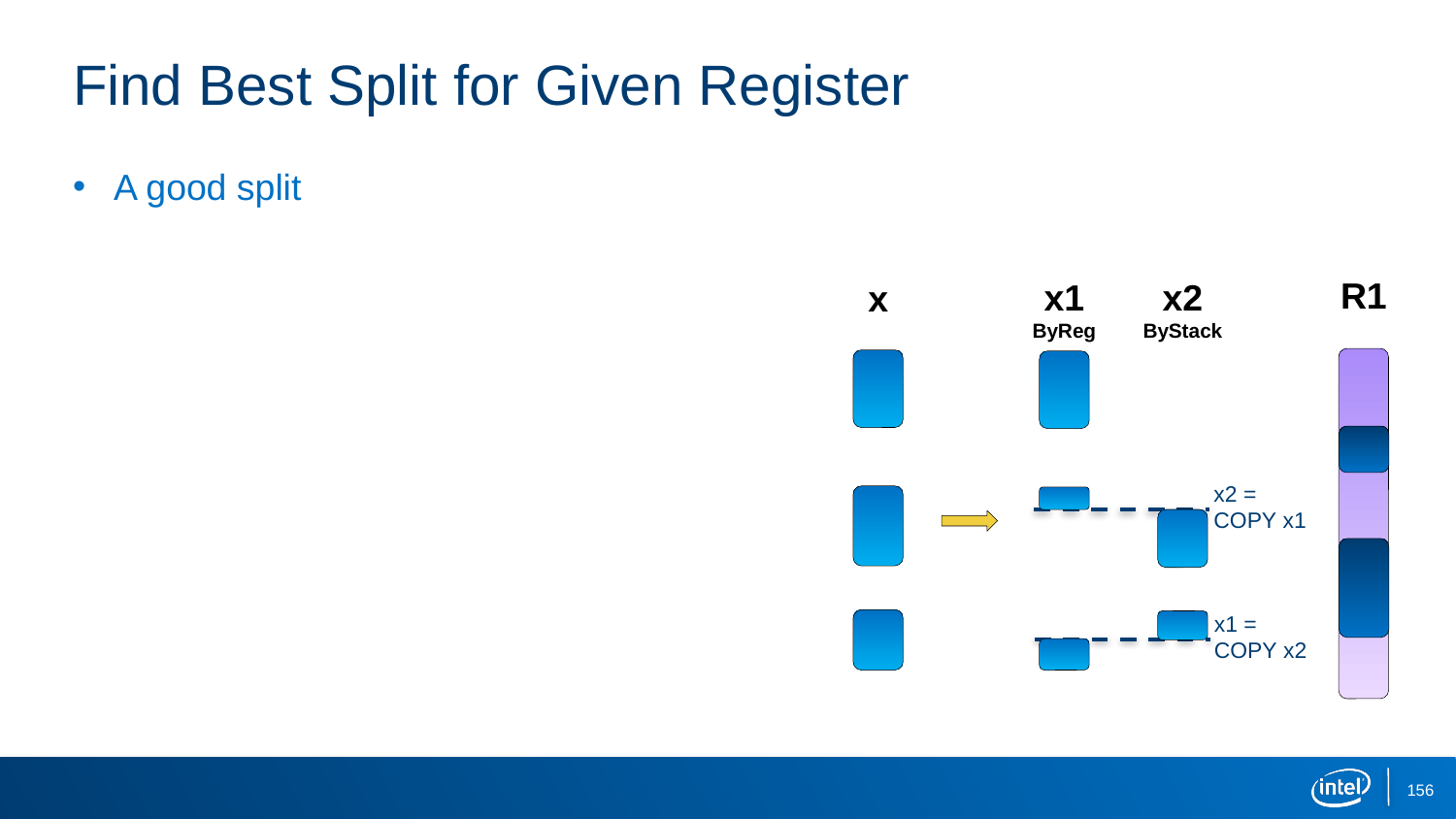

# Find Best Split for Given Register
A good split

R1

x1
ByReg
x2
ByStack
x

x2 =
COPY x1

x1 =
COPY x2

156